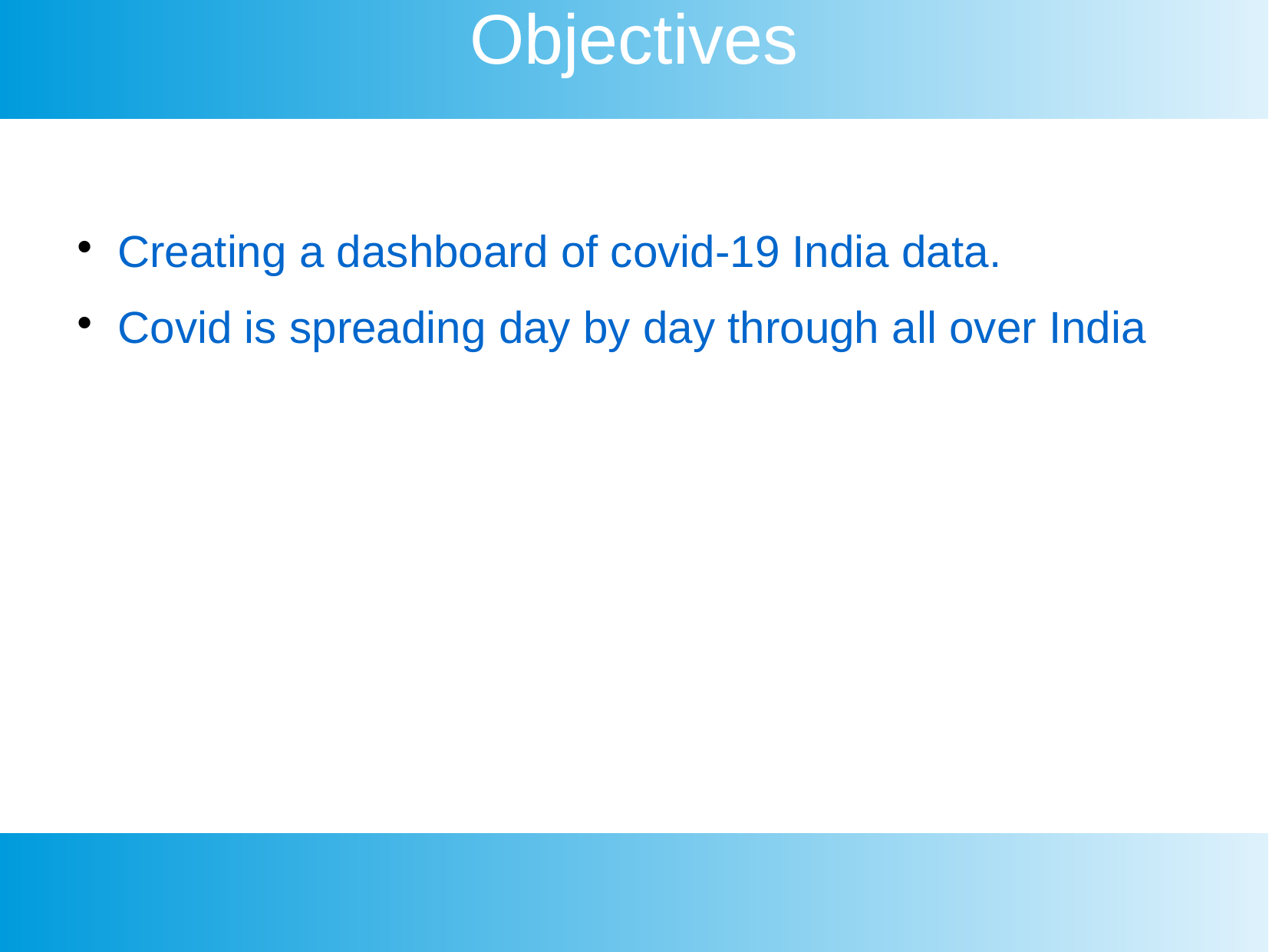

Objectives
Creating a dashboard of covid-19 India data.
Covid is spreading day by day through all over India